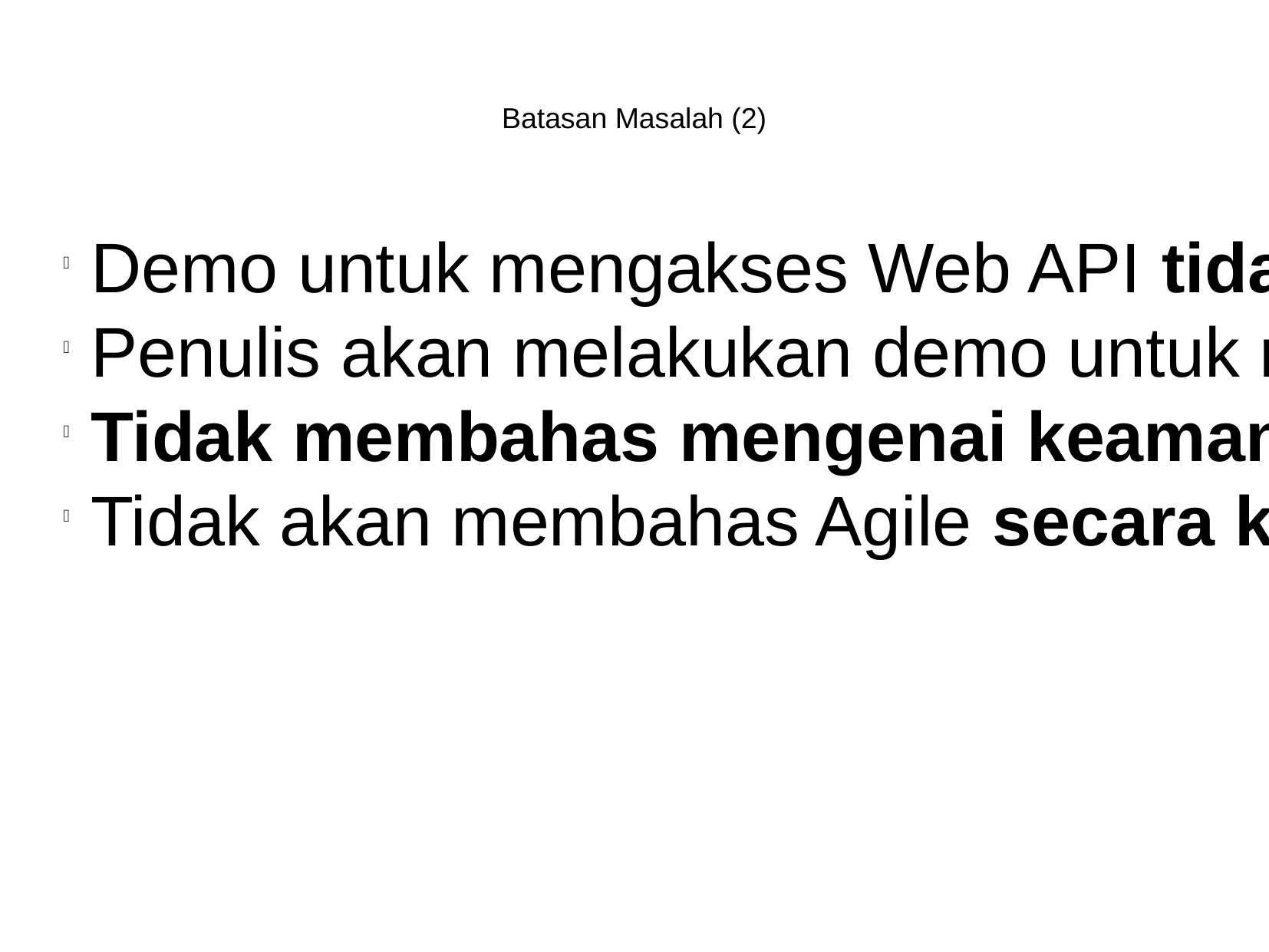

Batasan Masalah (2)
Demo untuk mengakses Web API tidak jadi dilakukan melalui aplikasi mobile
Penulis akan melakukan demo untuk mengakses Web API melalui Apache Benchmark dalam lingkungan lokal yang terisolasi
Tidak membahas mengenai keamanan perangkat lunak, data dan jaringan
Tidak akan membahas Agile secara komprehensif.